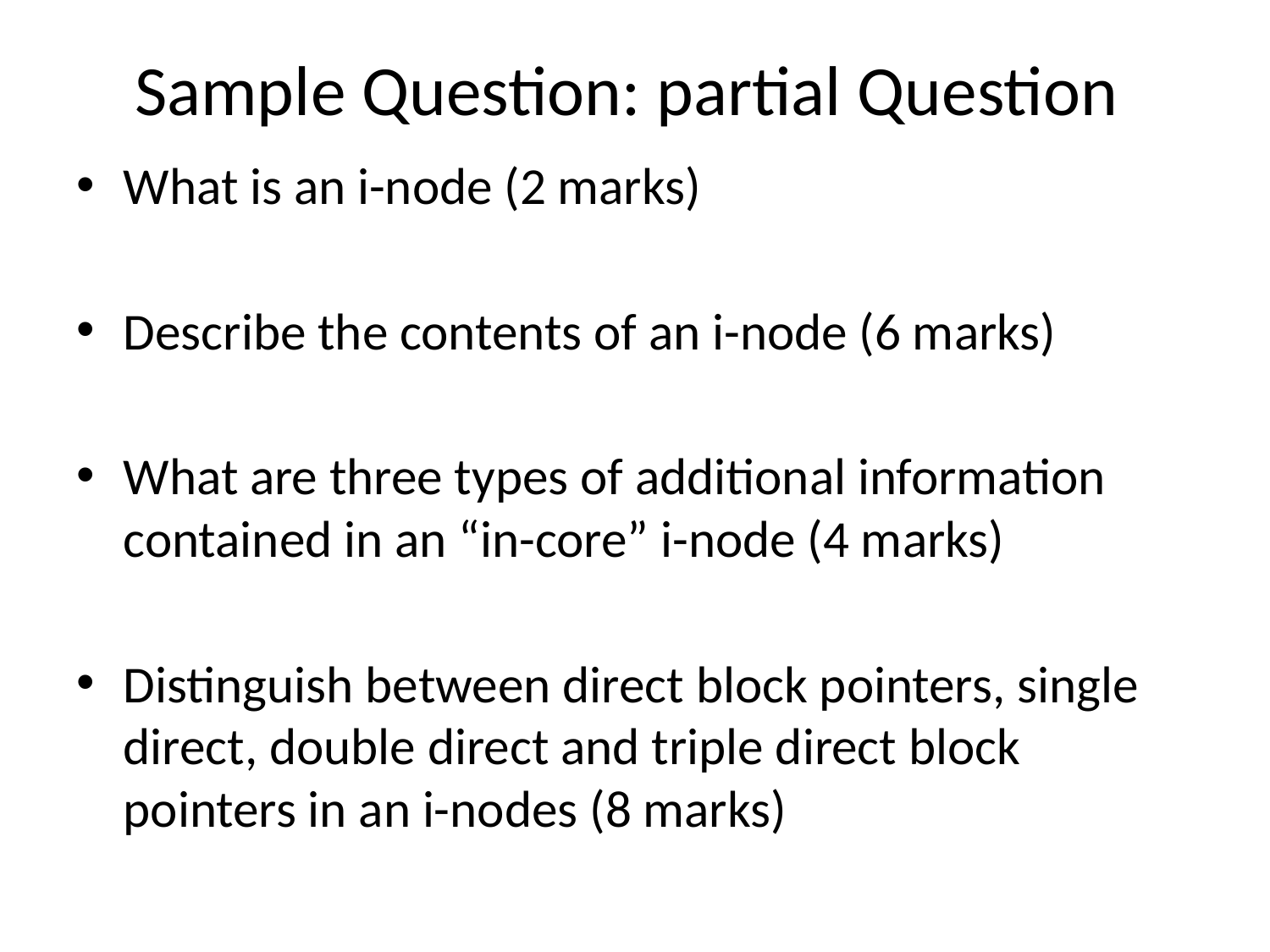

# Sample Question: partial Question
What is an i-node (2 marks)

Describe the contents of an i-node (6 marks)

What are three types of additional information contained in an “in-core” i-node (4 marks)

Distinguish between direct block pointers, single direct, double direct and triple direct block pointers in an i-nodes (8 marks)